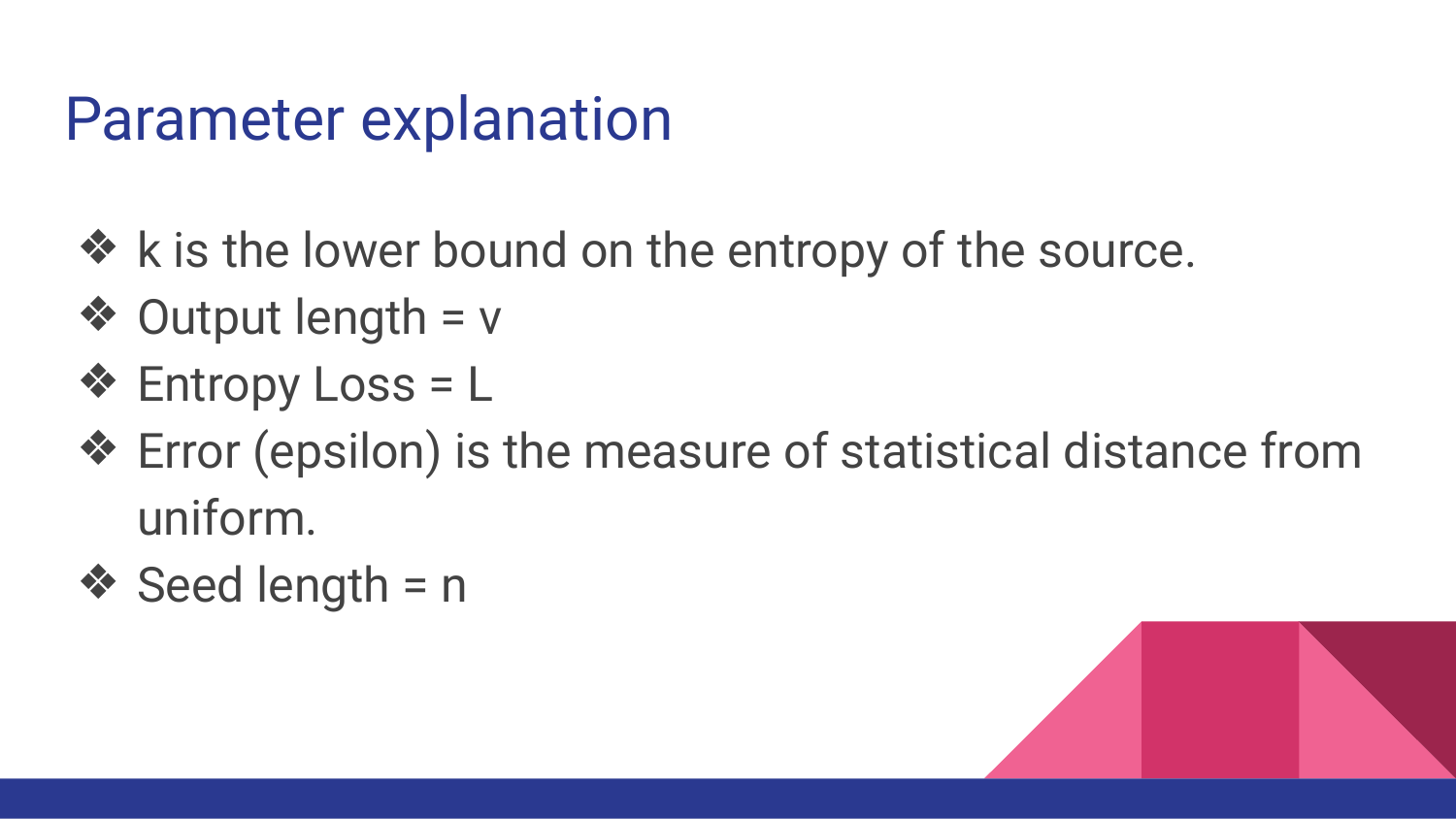

# Parameter explanation
k is the lower bound on the entropy of the source.
Output length = v
Entropy Loss = L
Error (epsilon) is the measure of statistical distance from uniform.
Seed length = n